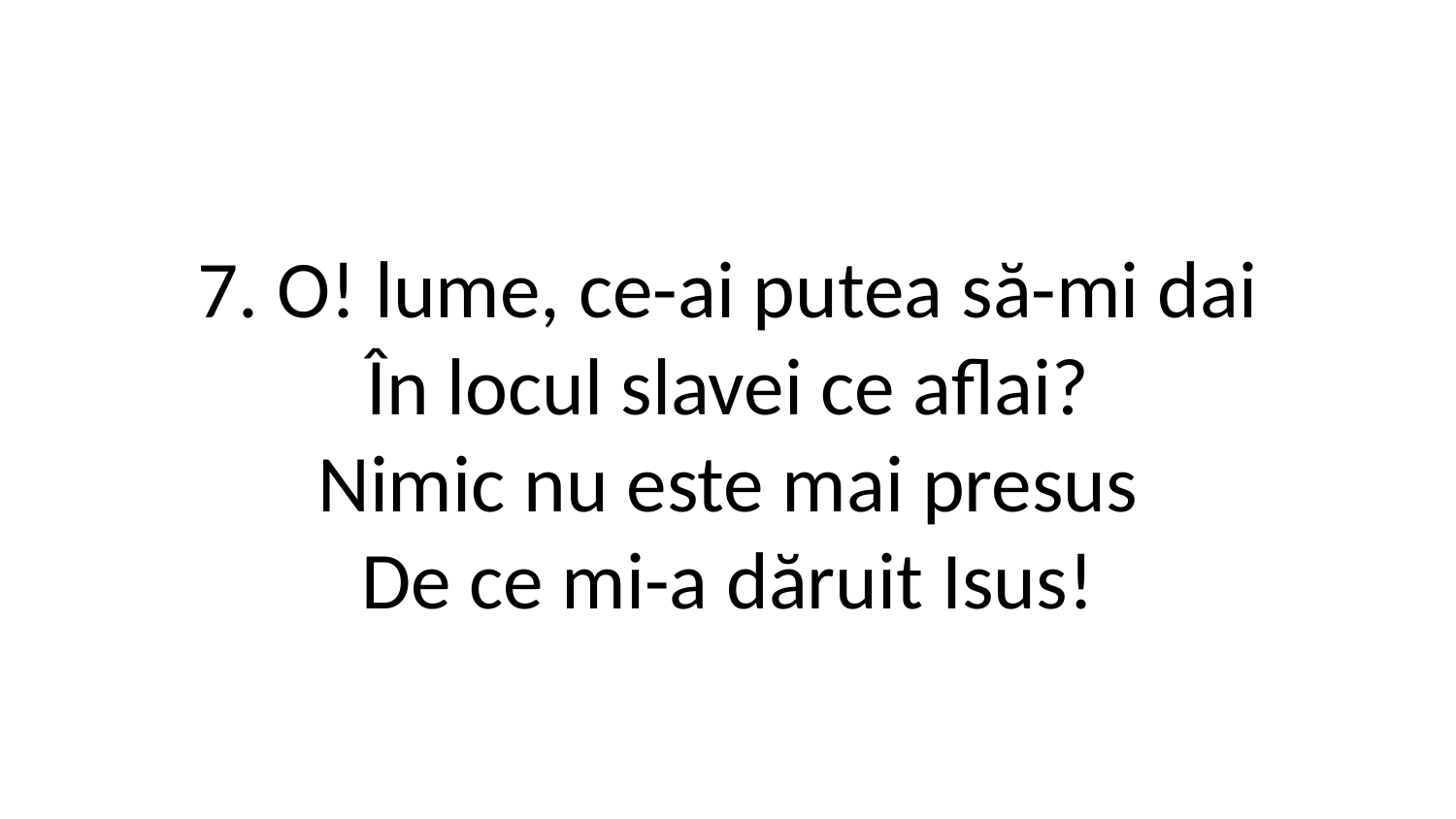

7. O! lume, ce-ai putea să-mi dai
În locul slavei ce aflai?
Nimic nu este mai presus
De ce mi-a dăruit Isus!